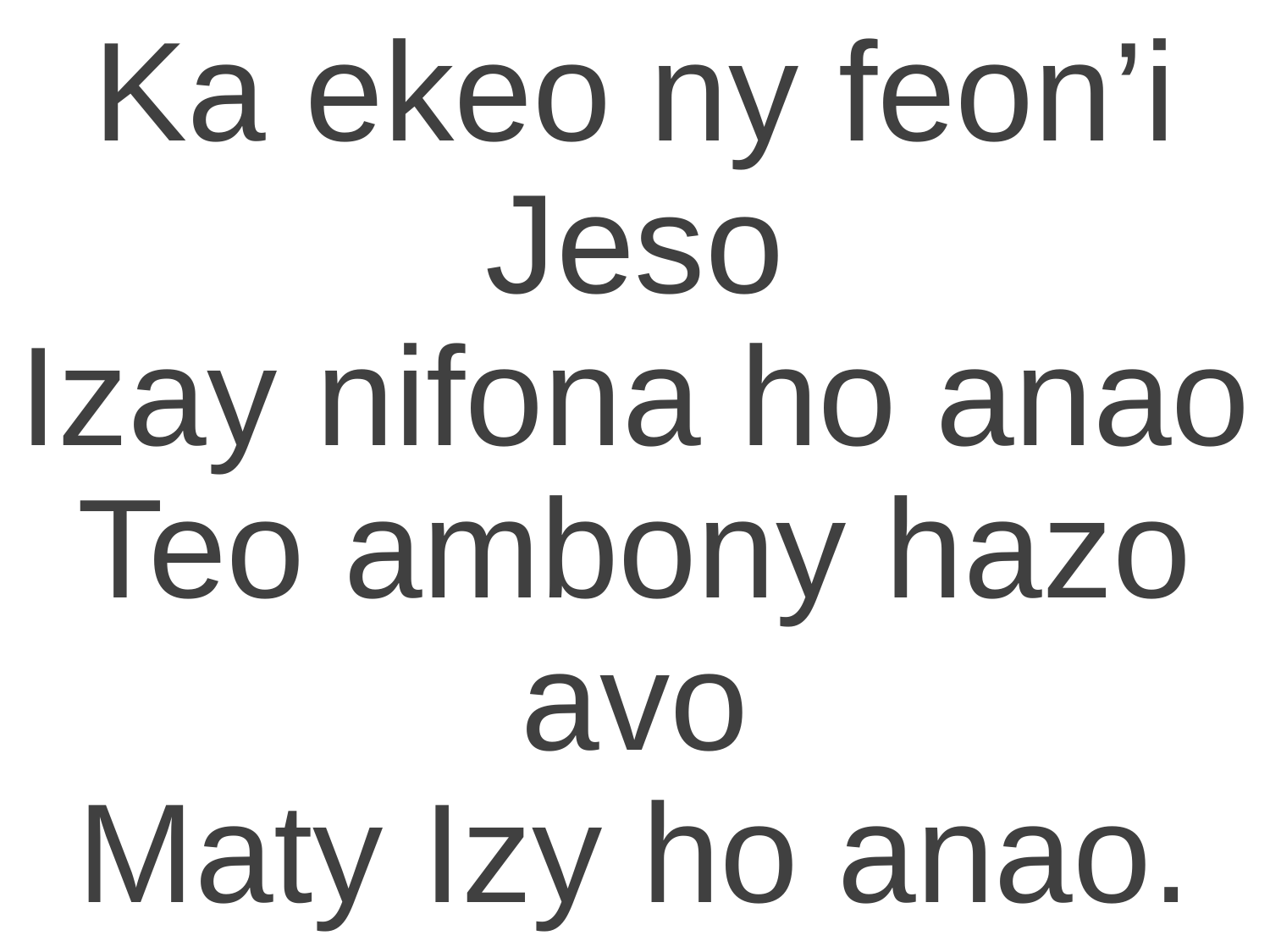

Ka ekeo ny feon’i Jeso
Izay nifona ho anao
Teo ambony hazo avo
Maty Izy ho anao.